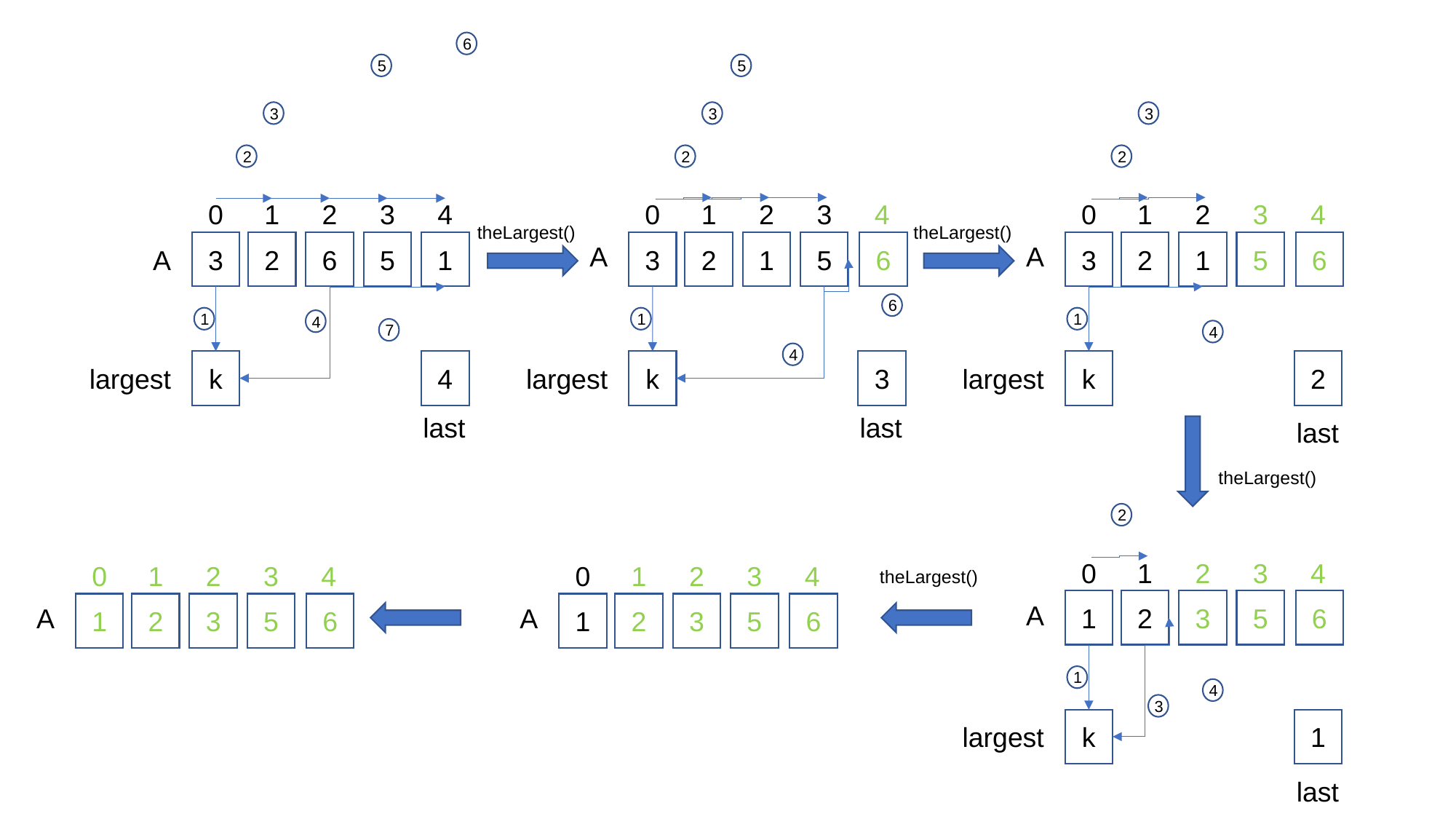

6
5
5
3
3
3
2
2
2
0
1
2
3
4
0
1
2
3
4
0
1
2
3
4
theLargest()
theLargest()
A
A
A
3
2
6
5
1
3
2
1
5
6
3
2
1
5
6

6
1
1
1
4
7
4
4
largest
k
4
largest
k
3
largest
k
2
last
last
last

theLargest()
2
0
1
2
3
4
0
1
2
3
4
0
1
2
3
4
theLargest()
A
1
2
3
5
6
A
A
1
2
3
5
6
1
2
3
5
6

1
4
3
largest
k
1
last